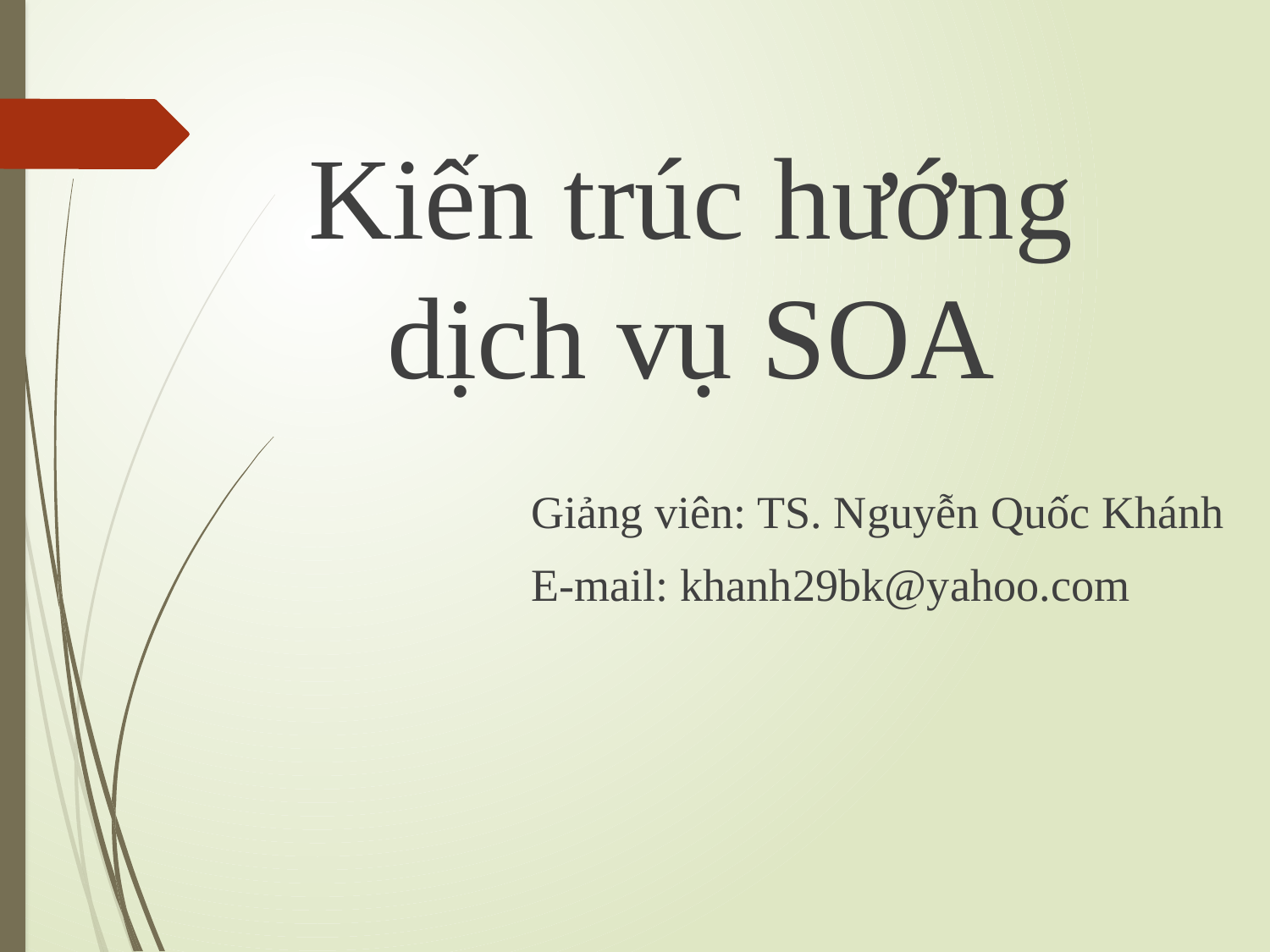

Kiến trúc hướng dịch vụ SOA
Giảng viên: TS. Nguyễn Quốc Khánh
E-mail: khanh29bk@yahoo.com